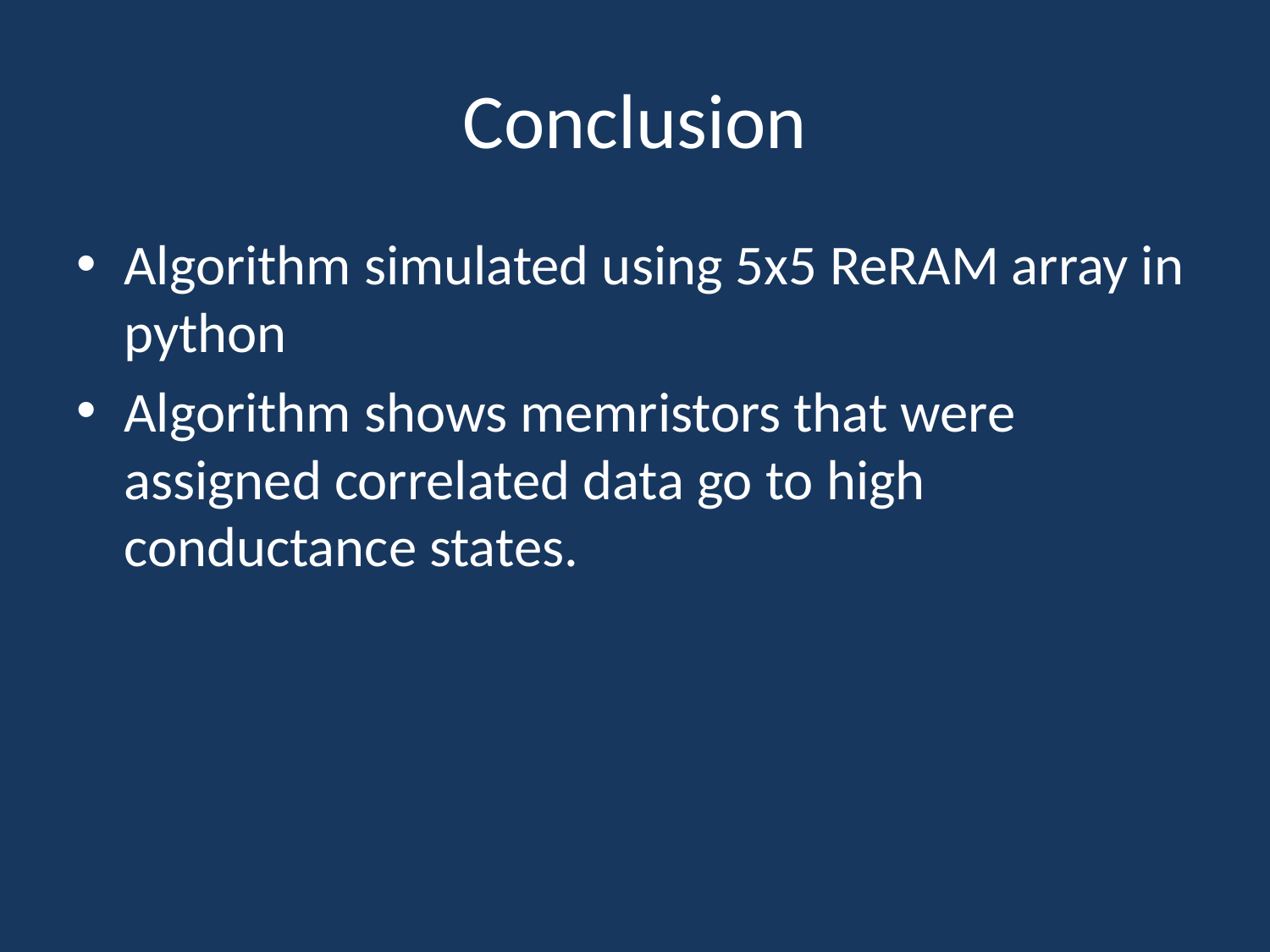

# Conclusion
Algorithm simulated using 5x5 ReRAM array in python
Algorithm shows memristors that were assigned correlated data go to high conductance states.